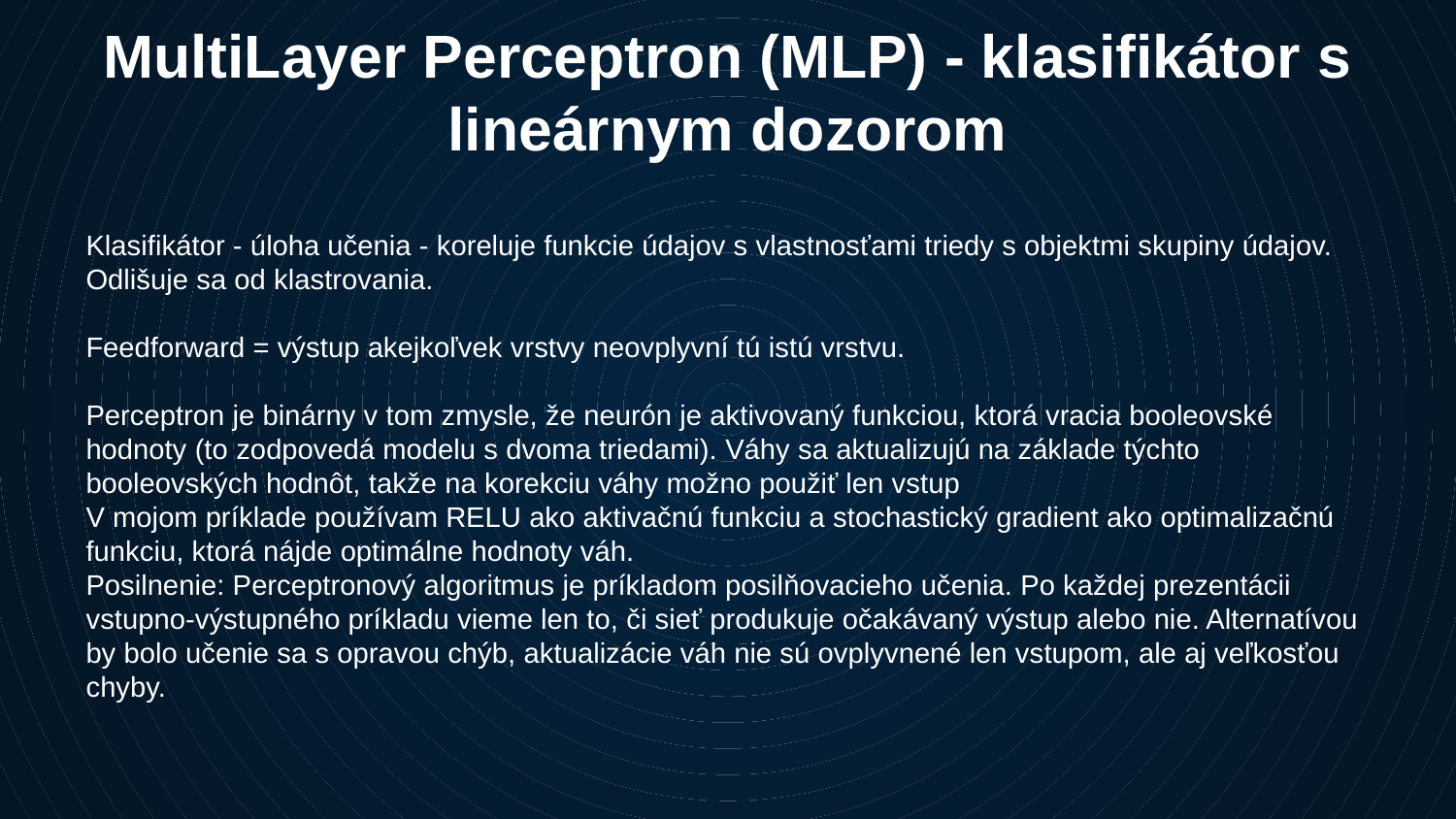

MultiLayer Perceptron (MLP) - klasifikátor s lineárnym dozorom

Klasifikátor - úloha učenia - koreluje funkcie údajov s vlastnosťami triedy s objektmi skupiny údajov. Odlišuje sa od klastrovania.

Feedforward = výstup akejkoľvek vrstvy neovplyvní tú istú vrstvu.

Perceptron je binárny v tom zmysle, že neurón je aktivovaný funkciou, ktorá vracia booleovské hodnoty (to zodpovedá modelu s dvoma triedami). Váhy sa aktualizujú na základe týchto booleovských hodnôt, takže na korekciu váhy možno použiť len vstup
V mojom príklade používam RELU ako aktivačnú funkciu a stochastický gradient ako optimalizačnú funkciu, ktorá nájde optimálne hodnoty váh.
Posilnenie: Perceptronový algoritmus je príkladom posilňovacieho učenia. Po každej prezentácii vstupno-výstupného príkladu vieme len to, či sieť produkuje očakávaný výstup alebo nie. Alternatívou by bolo učenie sa s opravou chýb, aktualizácie váh nie sú ovplyvnené len vstupom, ale aj veľkosťou chyby.